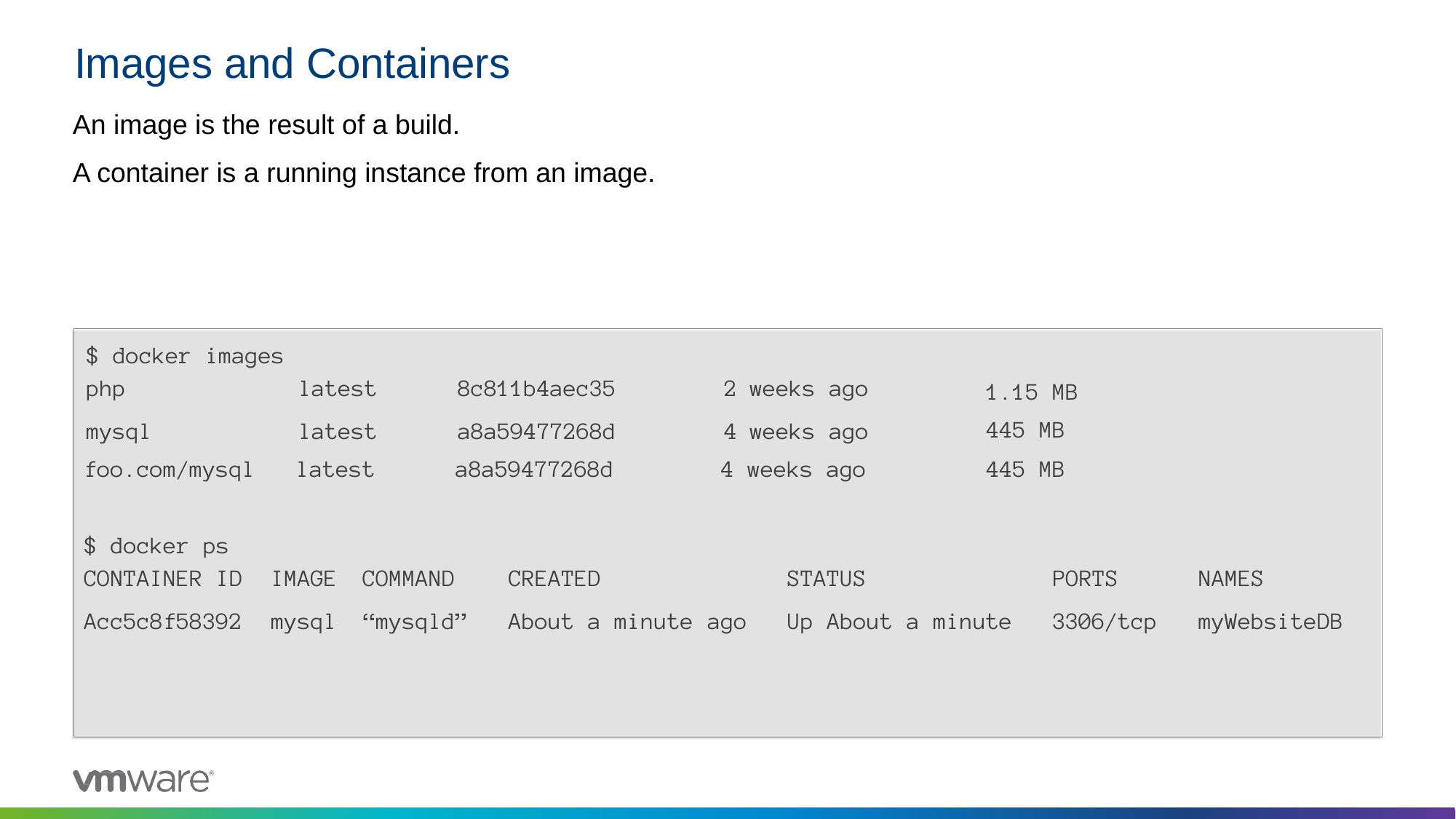

# Images and Containers
An image is the result of a build.
A container is a running instance from an image.

| $ docker | images |  |  |  |  |  |
| --- | --- | --- | --- | --- | --- | --- |
| php |  | latest | 8c811b4aec35 | 2 | weeks | ago |
| mysql |  | latest | a8a59477268d | 4 | weeks | ago |
1.15 MB
445 MB
445 MB
foo.com/mysql
latest
a8a59477268d
4 weeks ago
| $ docker ps |  |  |  |  |  |  |  |  |
| --- | --- | --- | --- | --- | --- | --- | --- | --- |
| CONTAINER ID | IMAGE | COMMAND | CREATED |  | STATUS |  | PORTS | NAMES |
| Acc5c8f58392 | mysql | “mysqld” | About a minute | ago | Up About | a minute | 3306/tcp | myWebsiteDB |